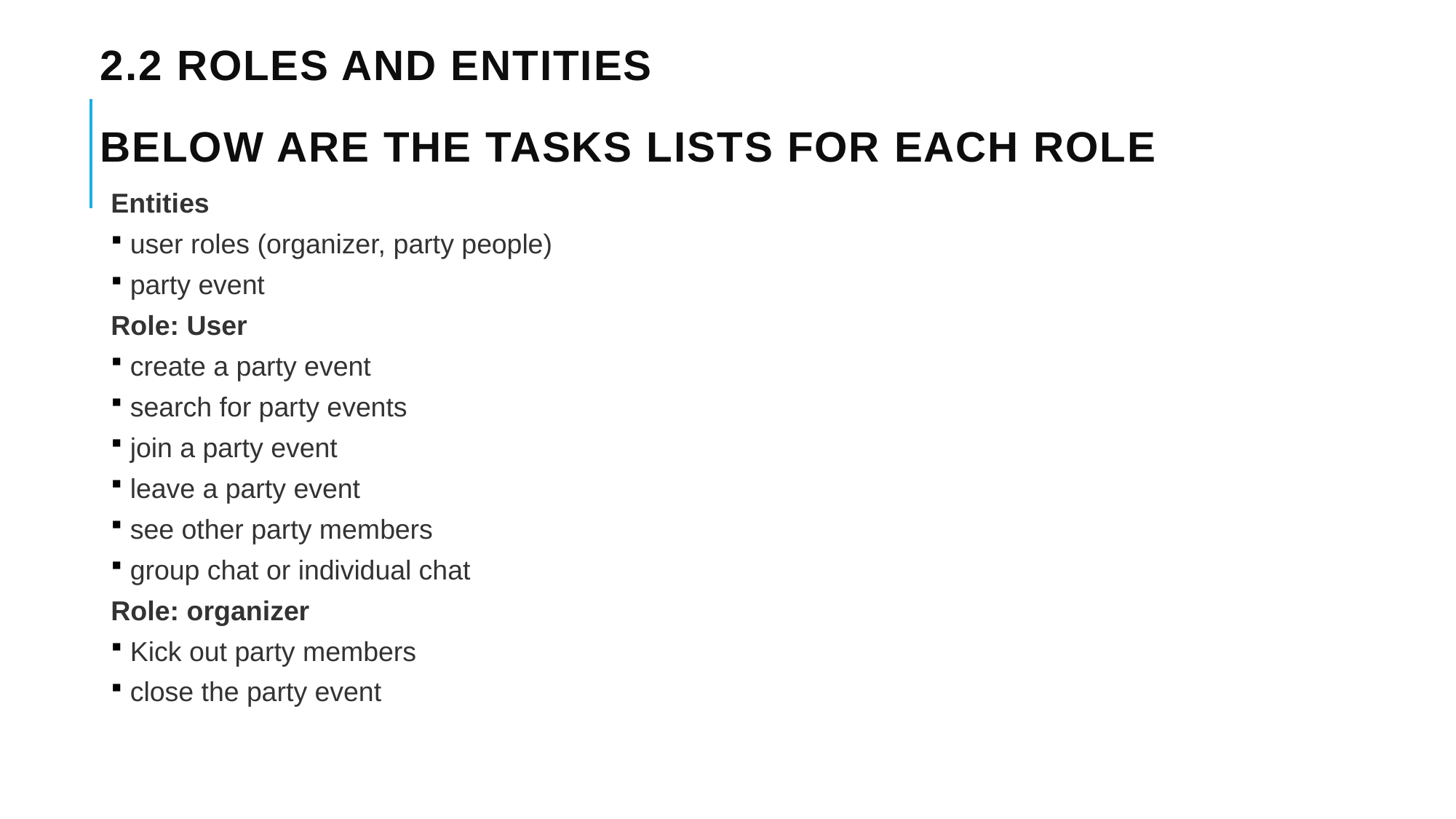

# 2.2 Roles and entities Below are the tasks lists for each role
Entities
 user roles (organizer, party people)
 party event
Role: User
 create a party event
 search for party events
 join a party event
 leave a party event
 see other party members
 group chat or individual chat
Role: organizer
 Kick out party members
 close the party event